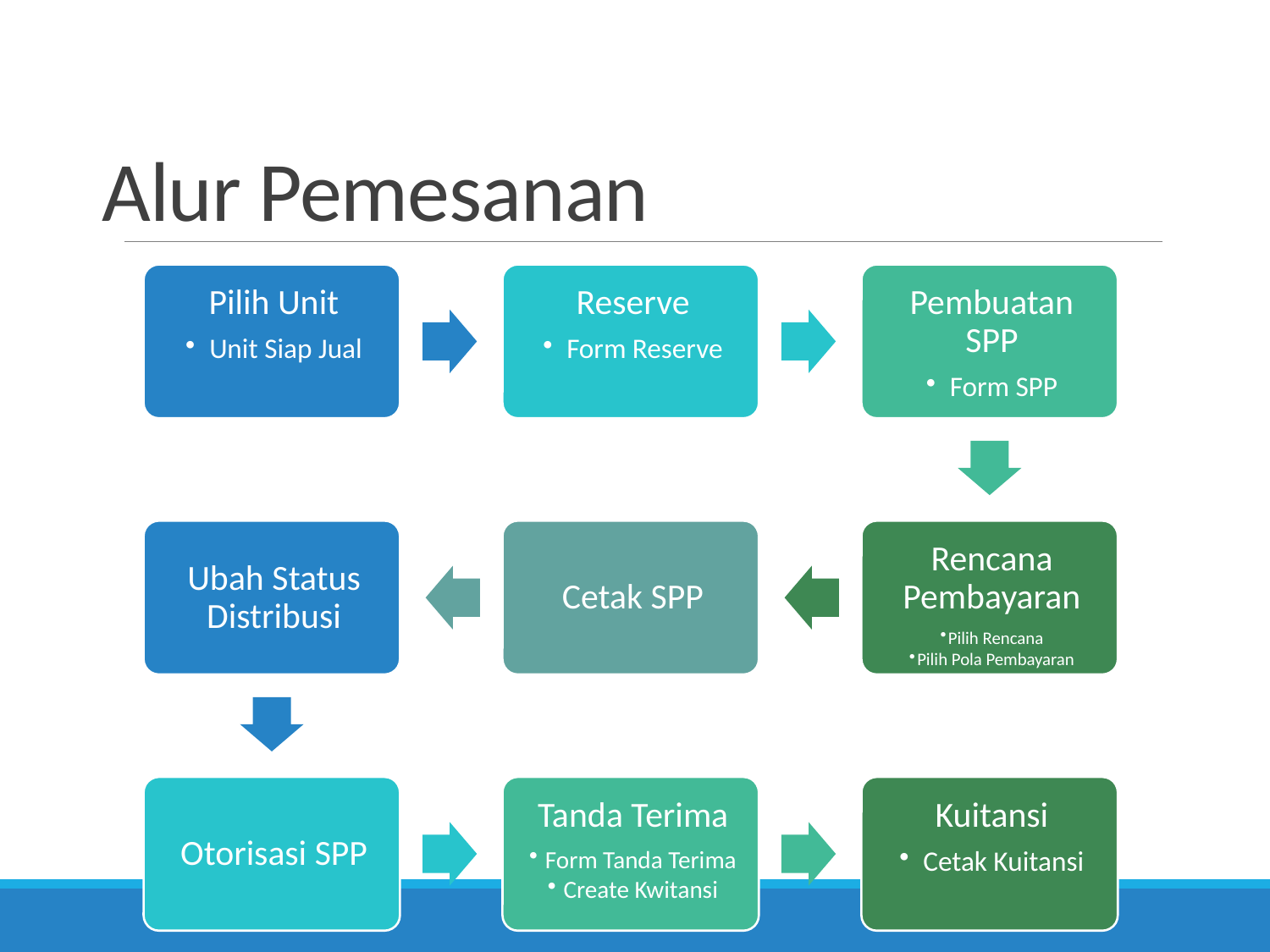

# Alur Pemesanan
Pilih Unit
Unit Siap Jual

Reserve
Form Reserve

Pembuatan SPP
Form SPP

Rencana Pembayaran
Pilih Rencana
Pilih Pola Pembayaran

Cetak SPP

Ubah Status Distribusi

Otorisasi SPP

Tanda Terima
Form Tanda Terima
Create Kwitansi

Kuitansi
Cetak Kuitansi